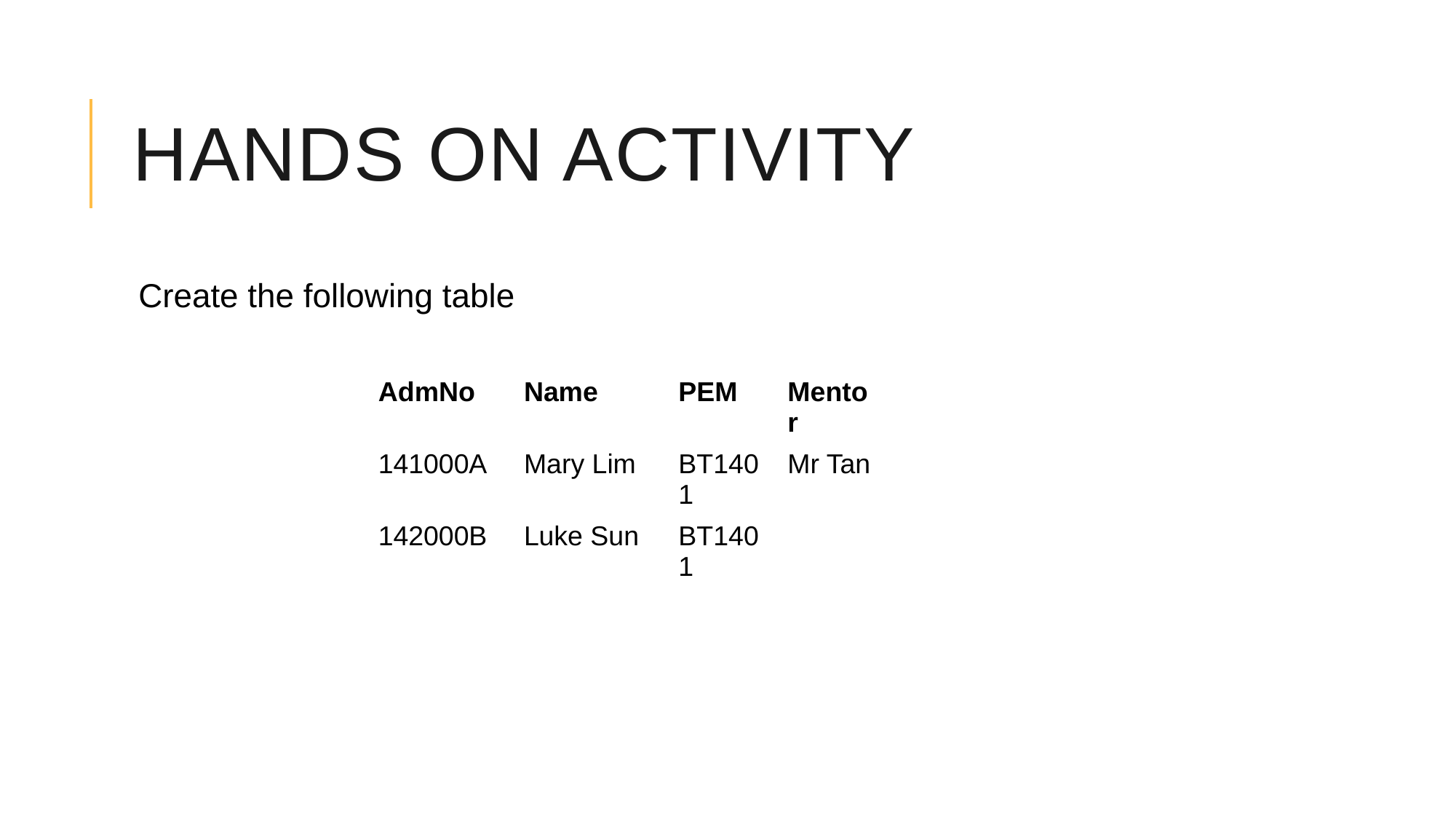

# Hands On Activity
Create the following table
| AdmNo | Name | PEM | Mentor |
| --- | --- | --- | --- |
| 141000A | Mary Lim | BT1401 | Mr Tan |
| 142000B | Luke Sun | BT1401 |  |